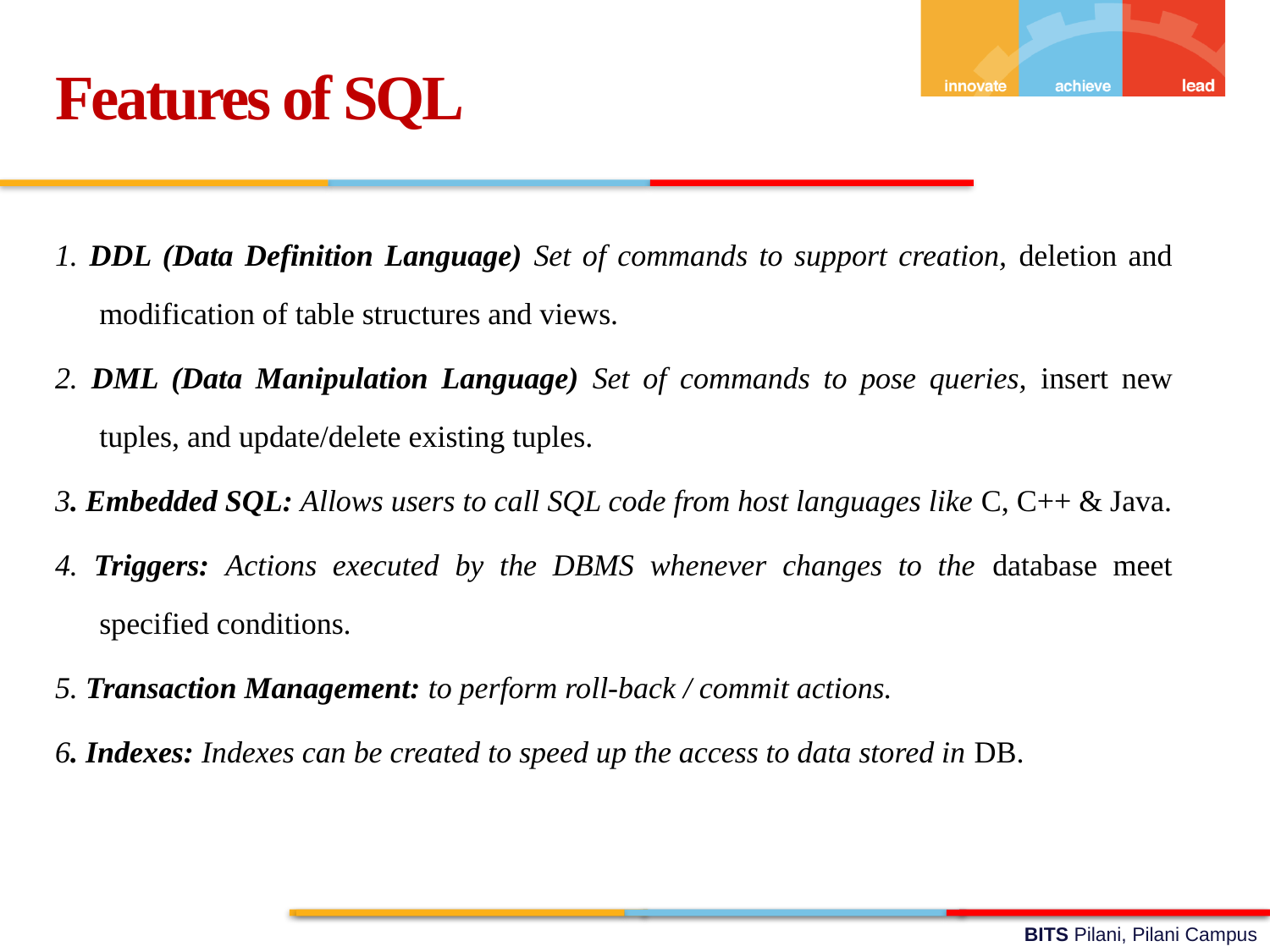

Features of SQL
1. DDL (Data Definition Language) Set of commands to support creation, deletion and modification of table structures and views.
2. DML (Data Manipulation Language) Set of commands to pose queries, insert new tuples, and update/delete existing tuples.
3. Embedded SQL: Allows users to call SQL code from host languages like C, C++ & Java.
4. Triggers: Actions executed by the DBMS whenever changes to the database meet specified conditions.
5. Transaction Management: to perform roll-back / commit actions.
6. Indexes: Indexes can be created to speed up the access to data stored in DB.